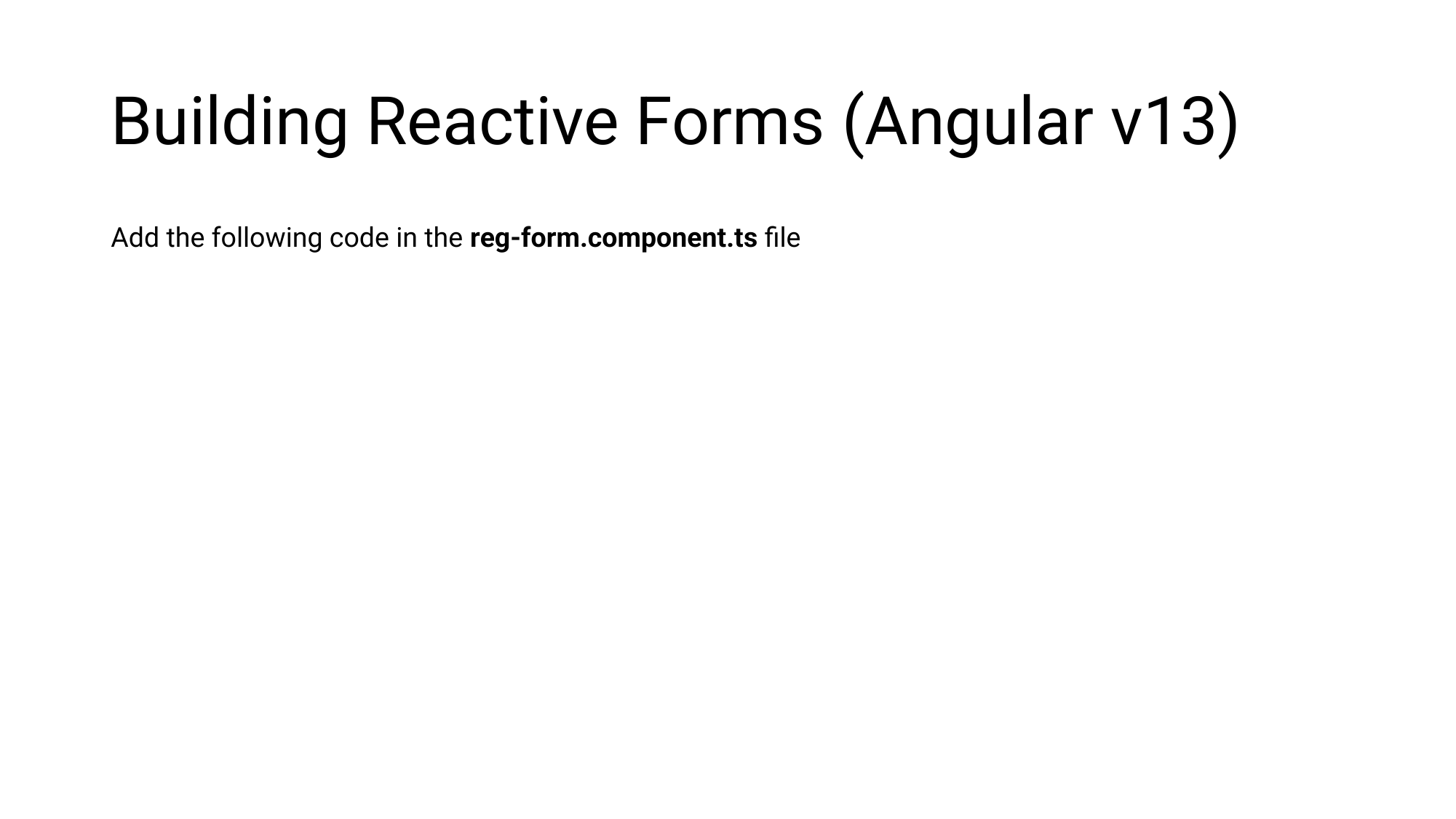

# Building Reactive Forms (Angular v13)
Add the following code in the reg-form.component.ts file